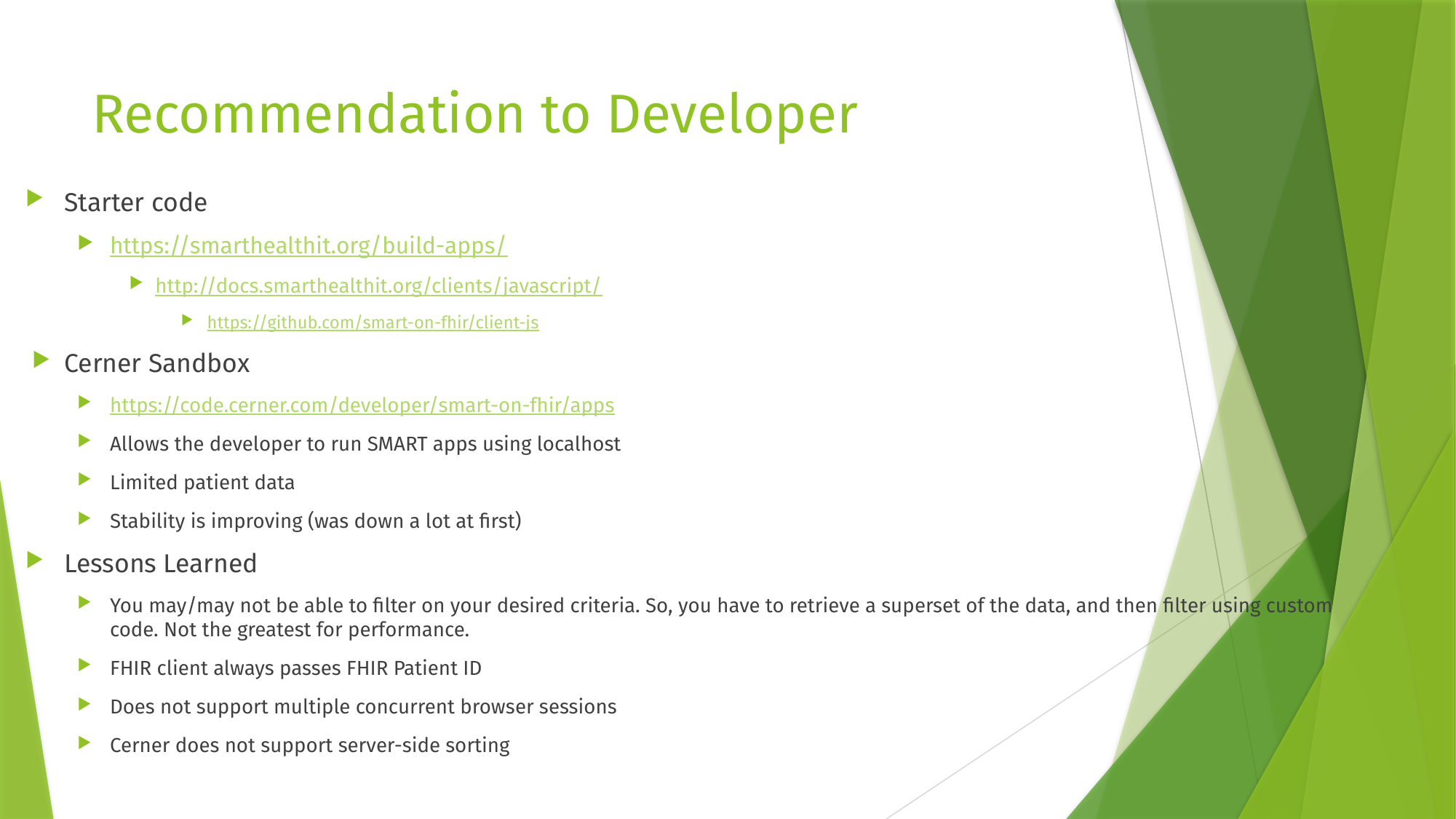

# Recommendation to Developer
Starter code
https://smarthealthit.org/build-apps/
http://docs.smarthealthit.org/clients/javascript/
https://github.com/smart-on-fhir/client-js
Cerner Sandbox
https://code.cerner.com/developer/smart-on-fhir/apps
Allows the developer to run SMART apps using localhost
Limited patient data
Stability is improving (was down a lot at first)
Lessons Learned
You may/may not be able to filter on your desired criteria. So, you have to retrieve a superset of the data, and then filter using custom code. Not the greatest for performance.
FHIR client always passes FHIR Patient ID
Does not support multiple concurrent browser sessions
Cerner does not support server-side sorting